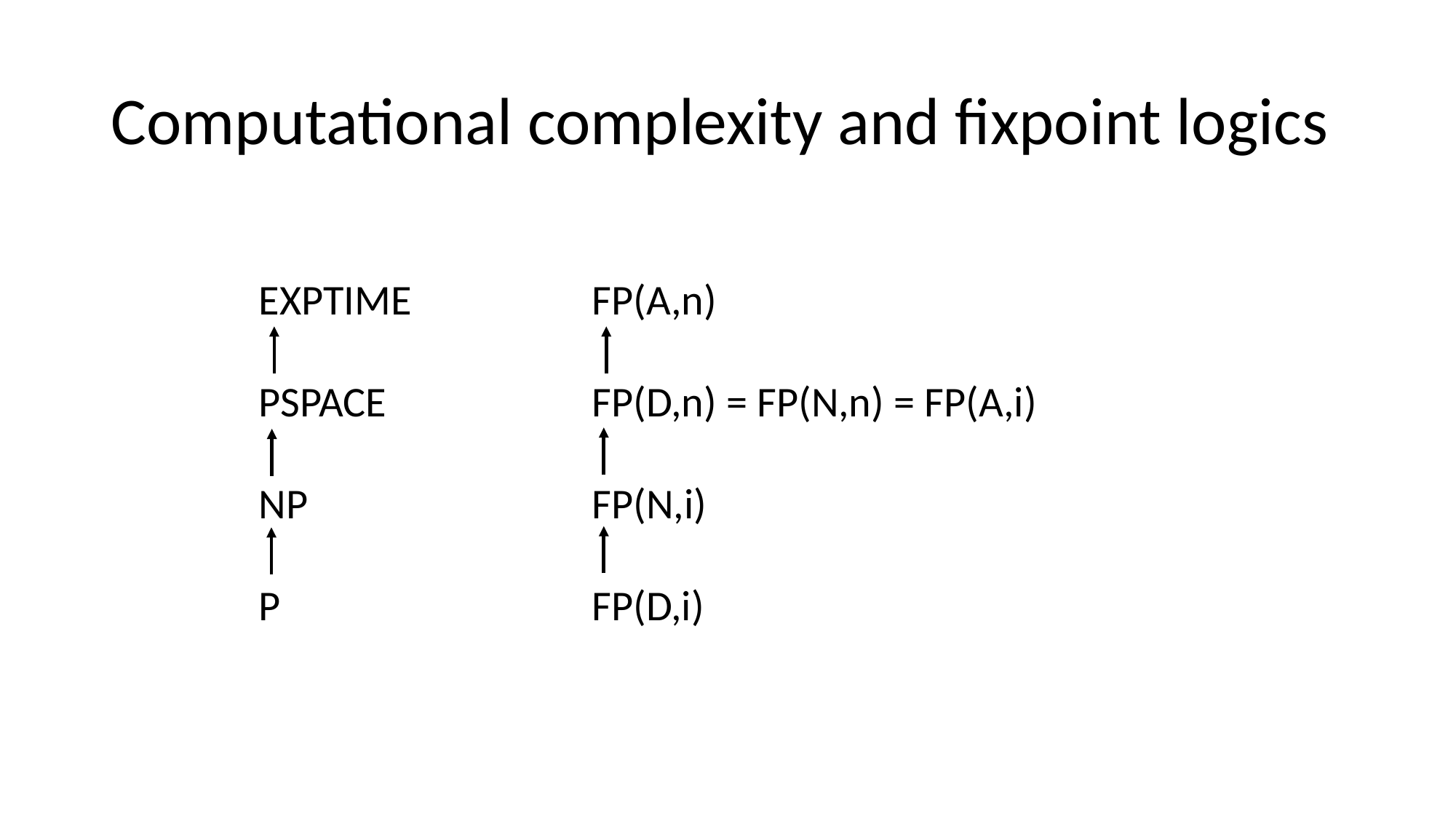

# Computational complexity and fixpoint logics

EXPTIME

PSPACE

NP

P
FP(A,n)

FP(D,n) = FP(N,n) = FP(A,i)

FP(N,i)

FP(D,i)